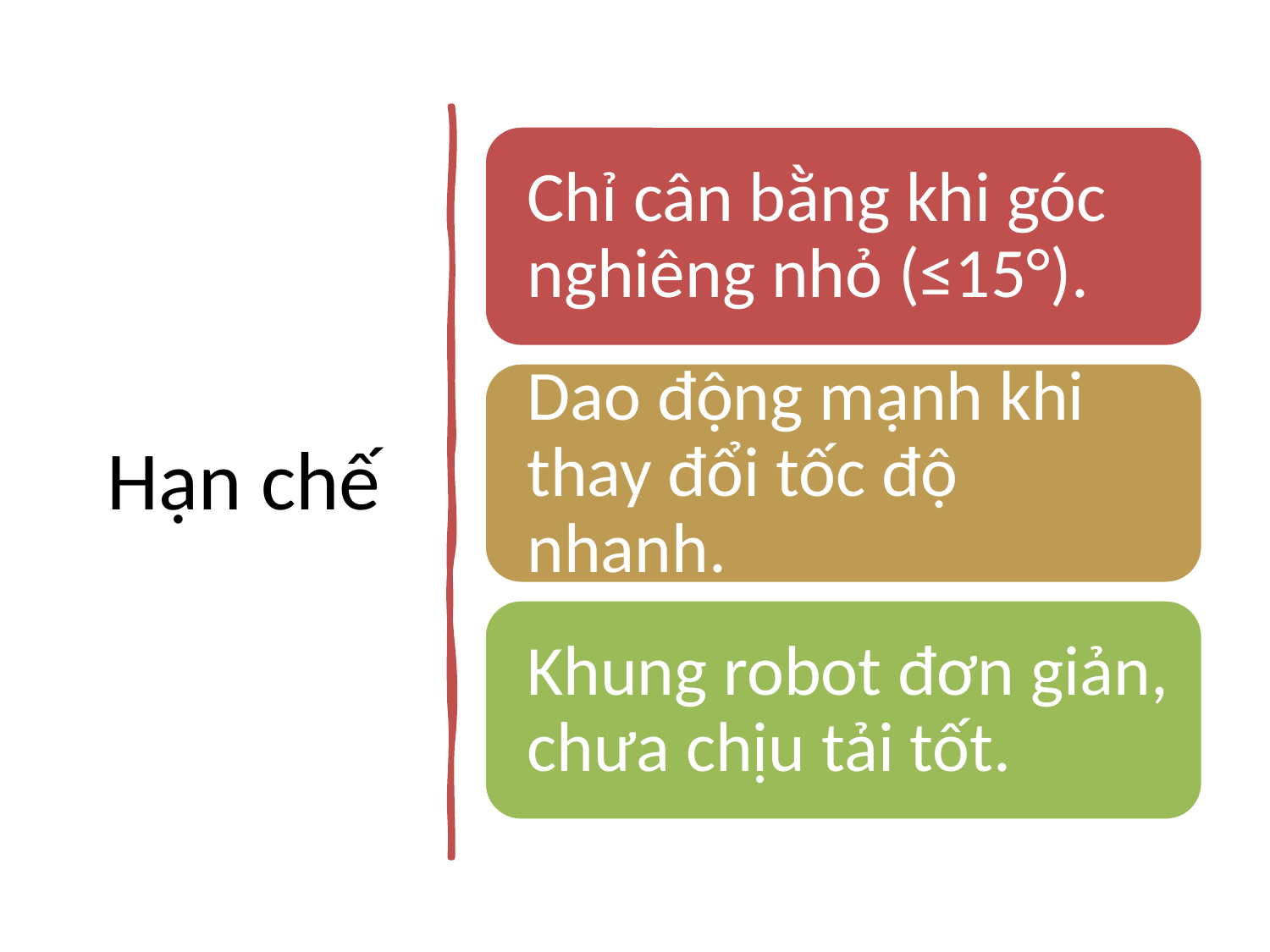

Chỉ cân bằng khi góc nghiêng nhỏ (≤15°).
Dao động mạnh khi thay đổi tốc độ nhanh.
Khung robot đơn giản, chưa chịu tải tốt.
# Hạn chế